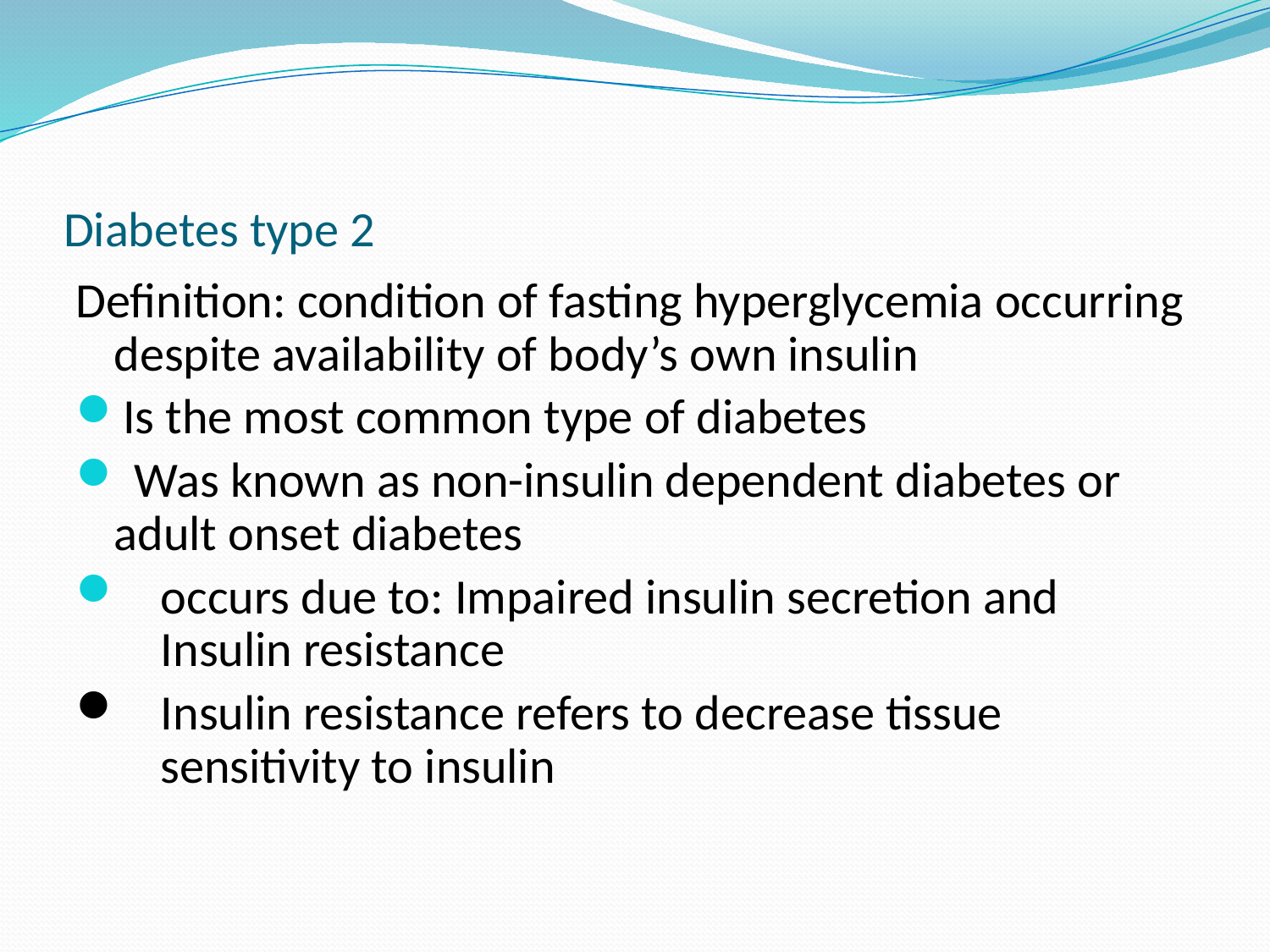

# Diabetes type 2
Definition: condition of fasting hyperglycemia occurring despite availability of body’s own insulin
Is the most common type of diabetes
 Was known as non-insulin dependent diabetes or adult onset diabetes
occurs due to: Impaired insulin secretion and Insulin resistance
Insulin resistance refers to decrease tissue sensitivity to insulin